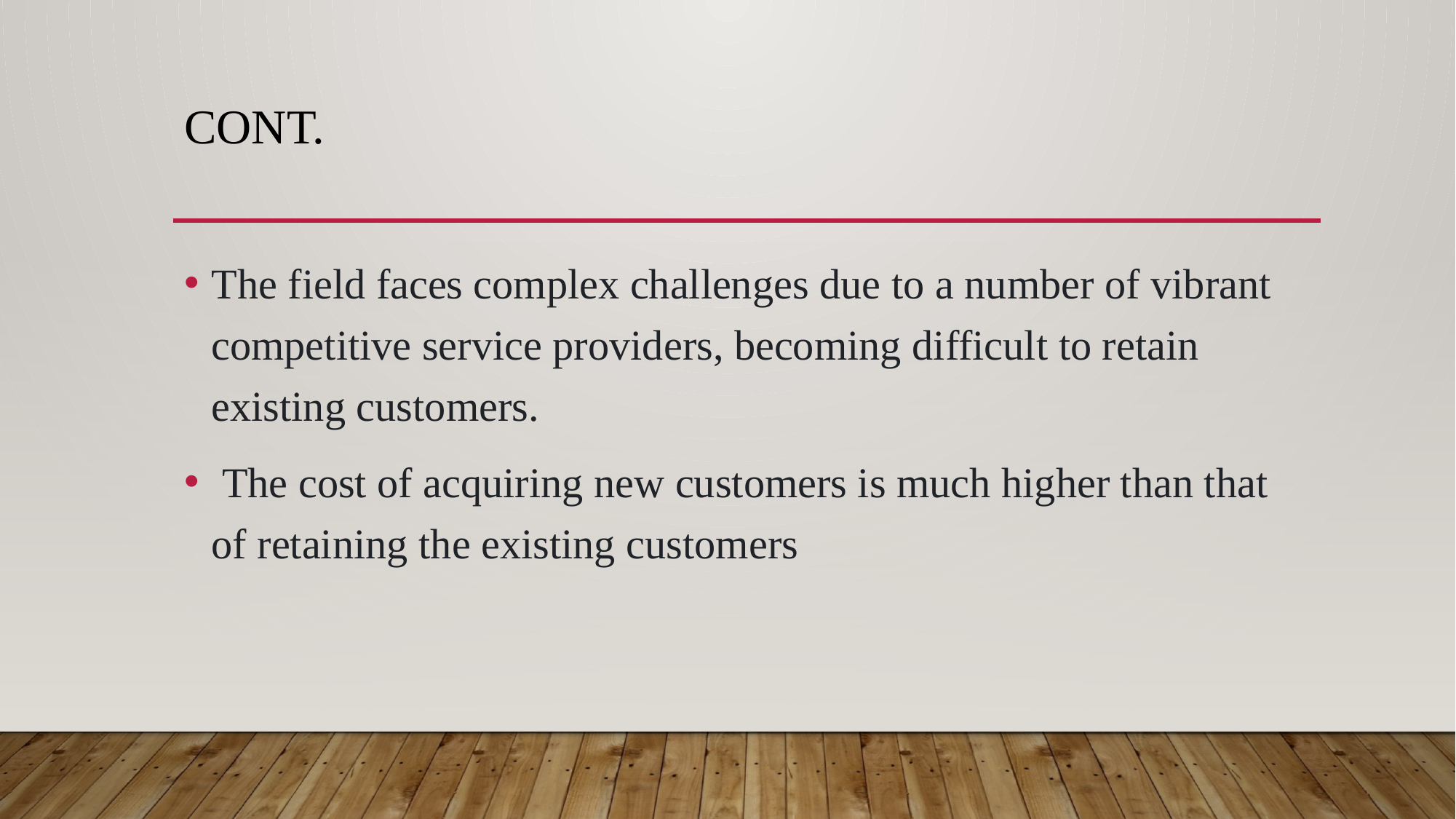

# cont.
The field faces complex challenges due to a number of vibrant competitive service providers, becoming difficult to retain existing customers.
 The cost of acquiring new customers is much higher than that of retaining the existing customers